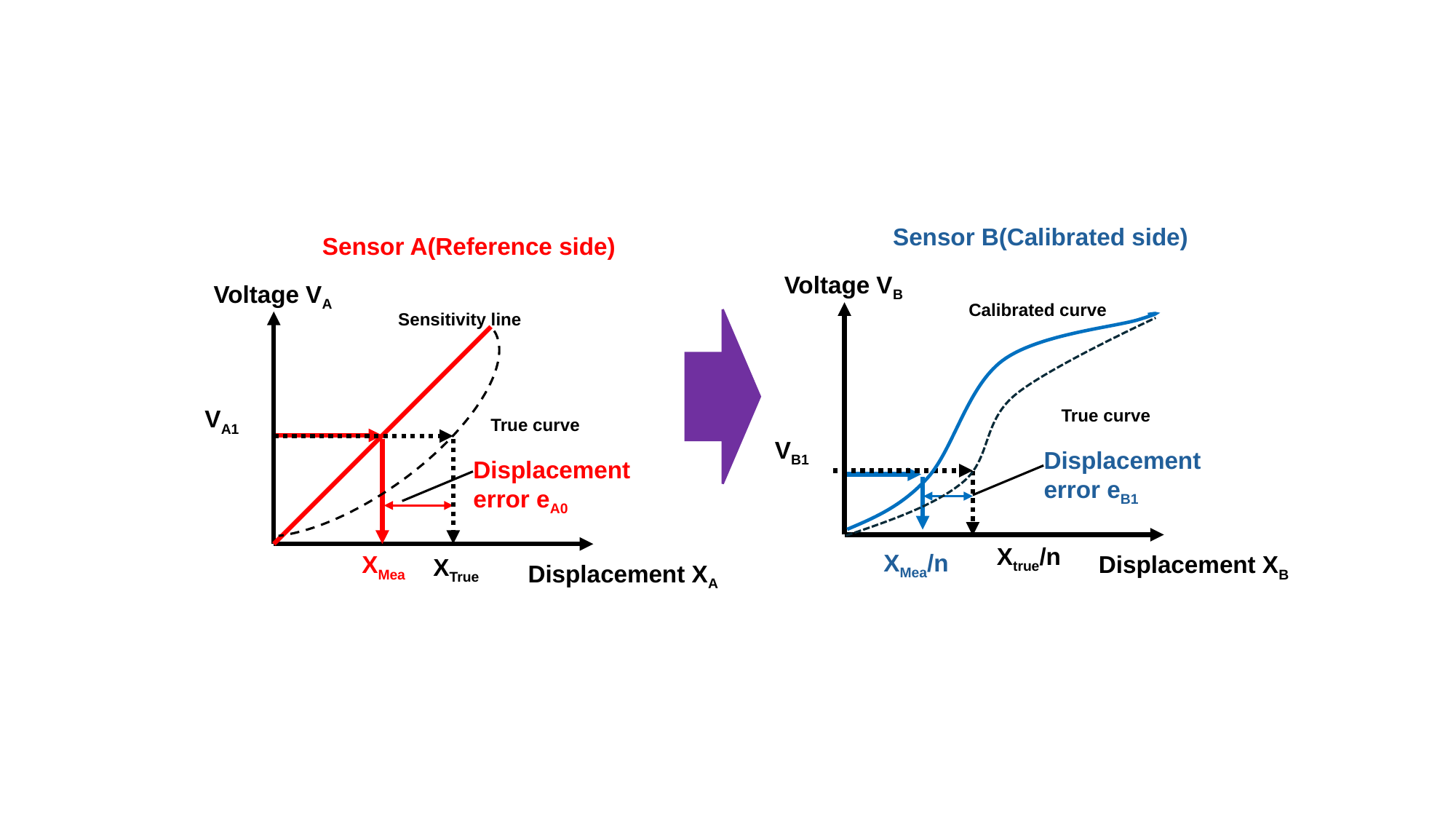

Sensor B(Calibrated side)
Voltage VB
Calibrated curve
True curve
VB1
Displacement error eB1
Xtrue/n
XMea/n
Displacement XB
Sensor A(Reference side)

Voltage VA
Sensitivity line
True curve
VA1
Displacement error eA0
XMea
XTrue
Displacement XA